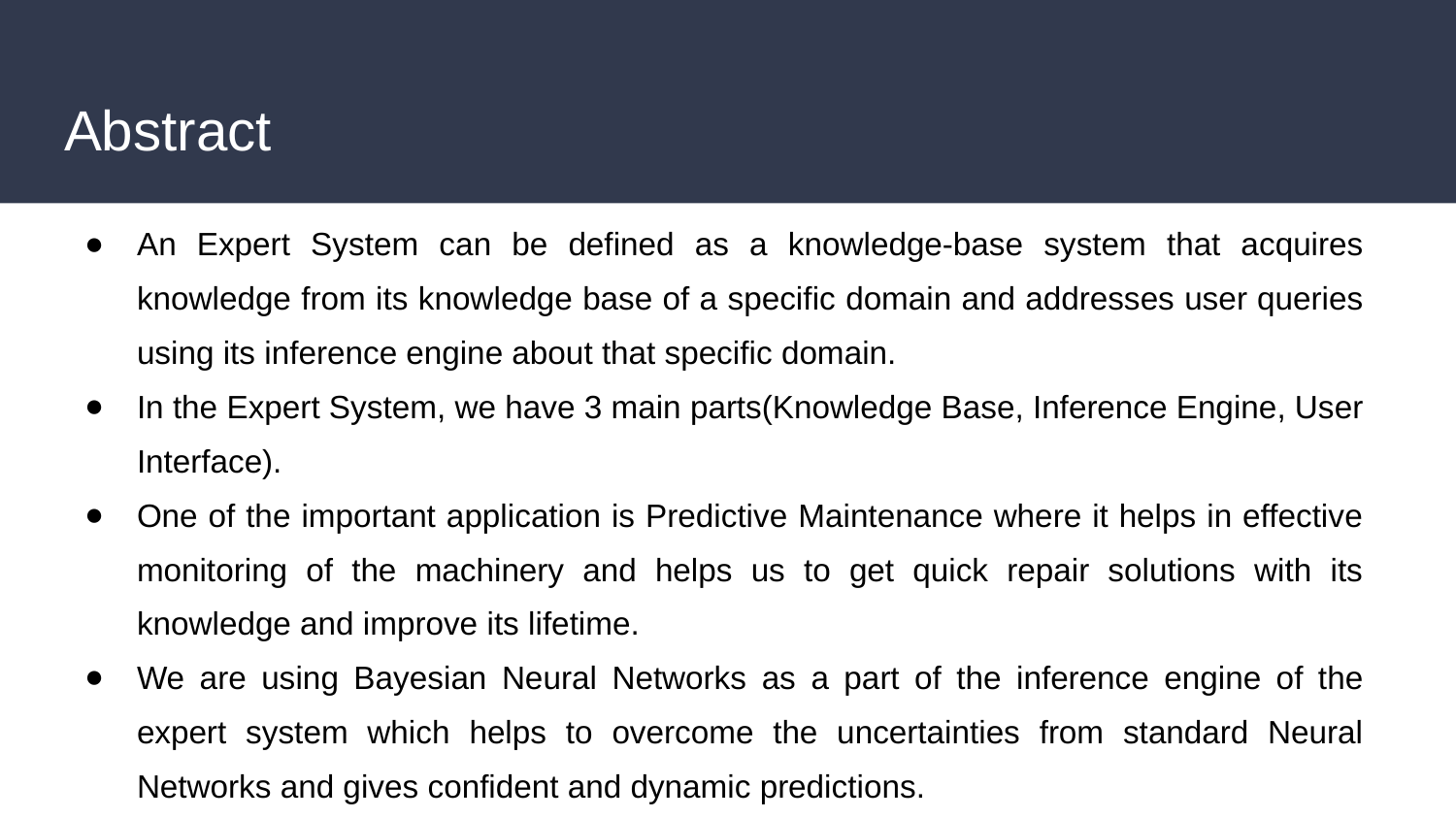

# Abstract
An Expert System can be defined as a knowledge-base system that acquires knowledge from its knowledge base of a specific domain and addresses user queries using its inference engine about that specific domain.
In the Expert System, we have 3 main parts(Knowledge Base, Inference Engine, User Interface).
One of the important application is Predictive Maintenance where it helps in effective monitoring of the machinery and helps us to get quick repair solutions with its knowledge and improve its lifetime.
We are using Bayesian Neural Networks as a part of the inference engine of the expert system which helps to overcome the uncertainties from standard Neural Networks and gives confident and dynamic predictions.